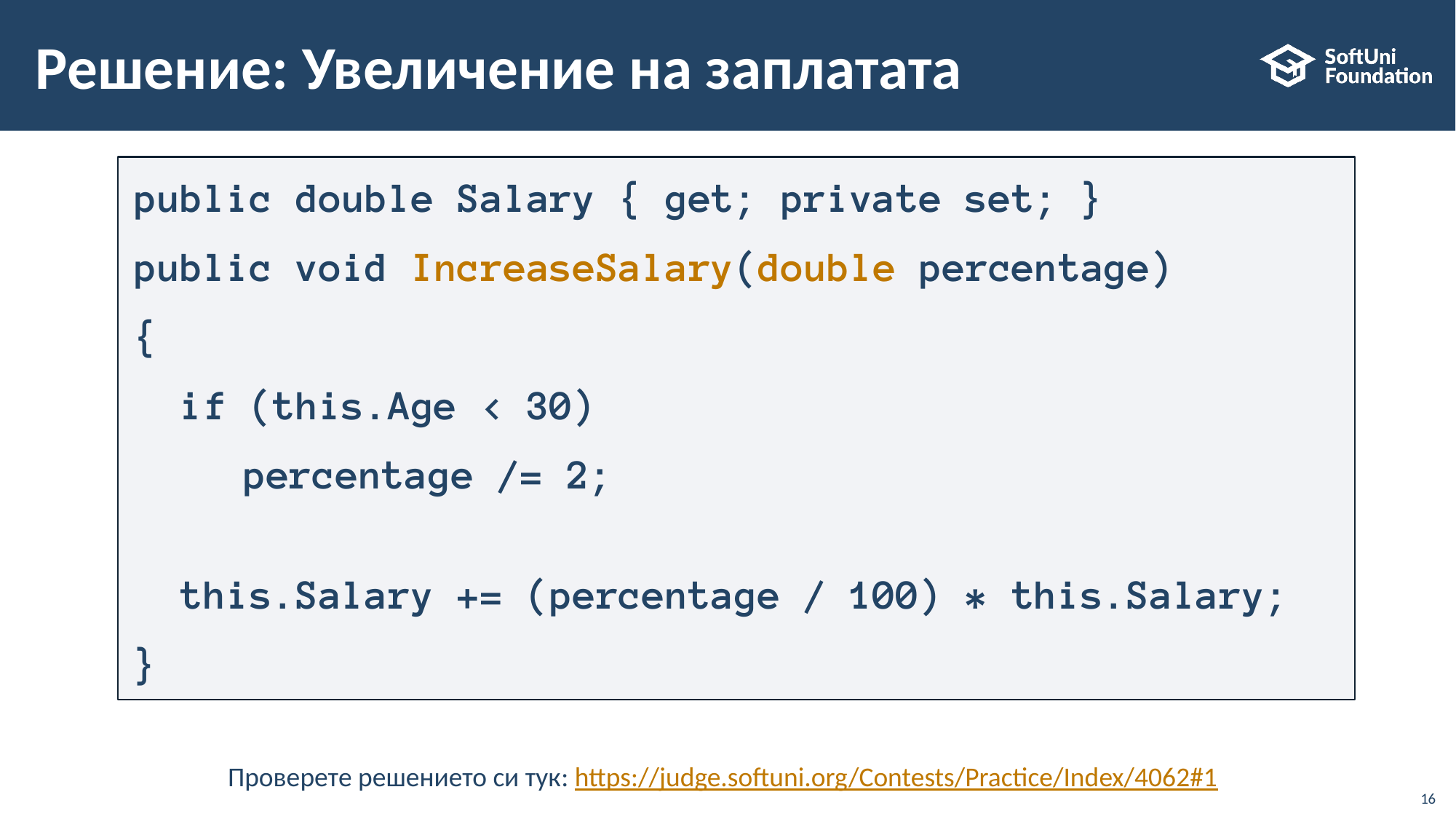

# Решение: Увеличение на заплатата
public double Salary { get; private set; }
public void IncreaseSalary(double percentage)
{
  if (this.Age < 30)
	percentage /= 2;
  this.Salary += (percentage / 100) * this.Salary;
}
Проверете решението си тук: https://judge.softuni.org/Contests/Practice/Index/4062#1
16